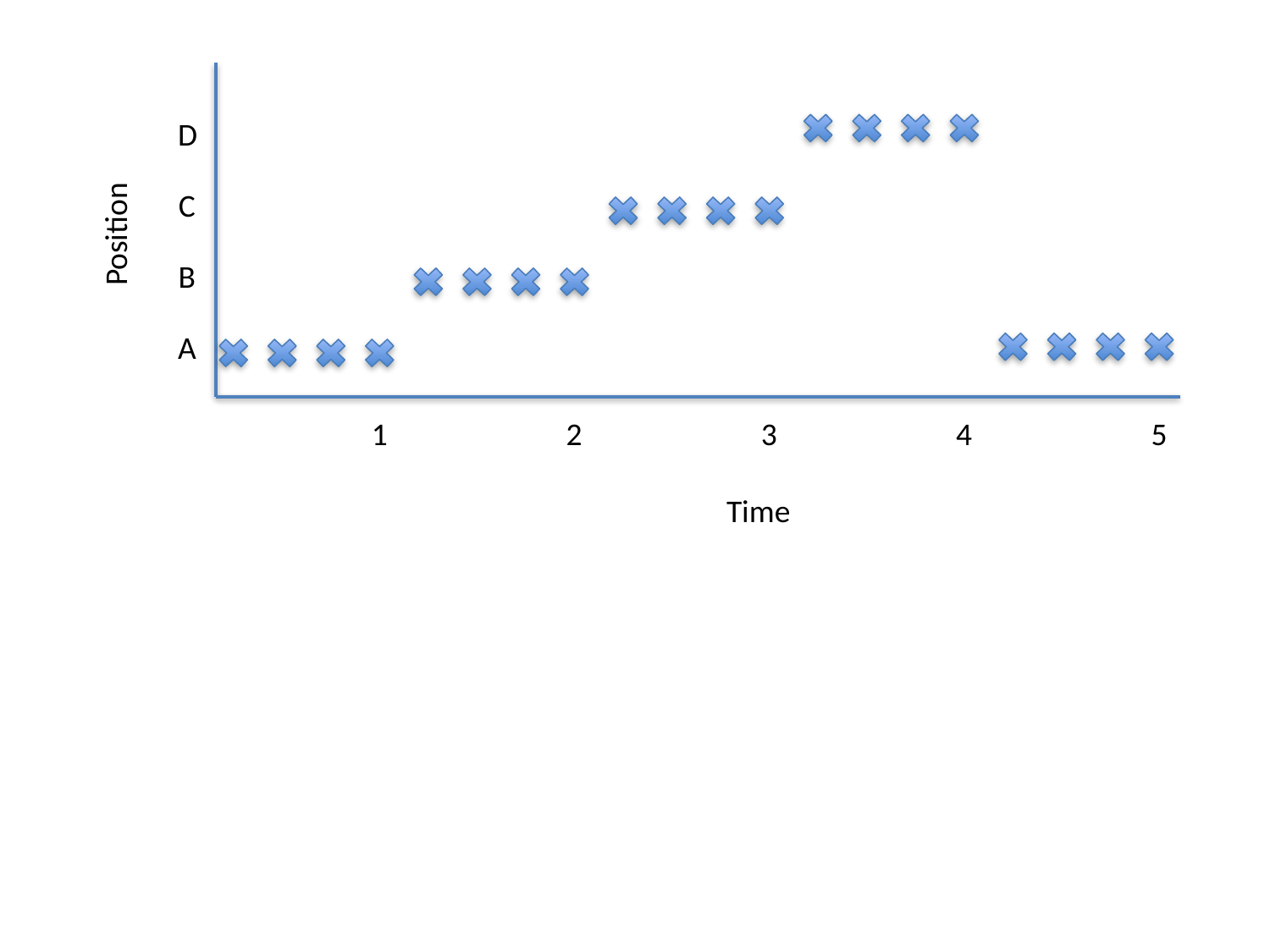

D

C

Position
B

A

1
2
3
4
5
Time